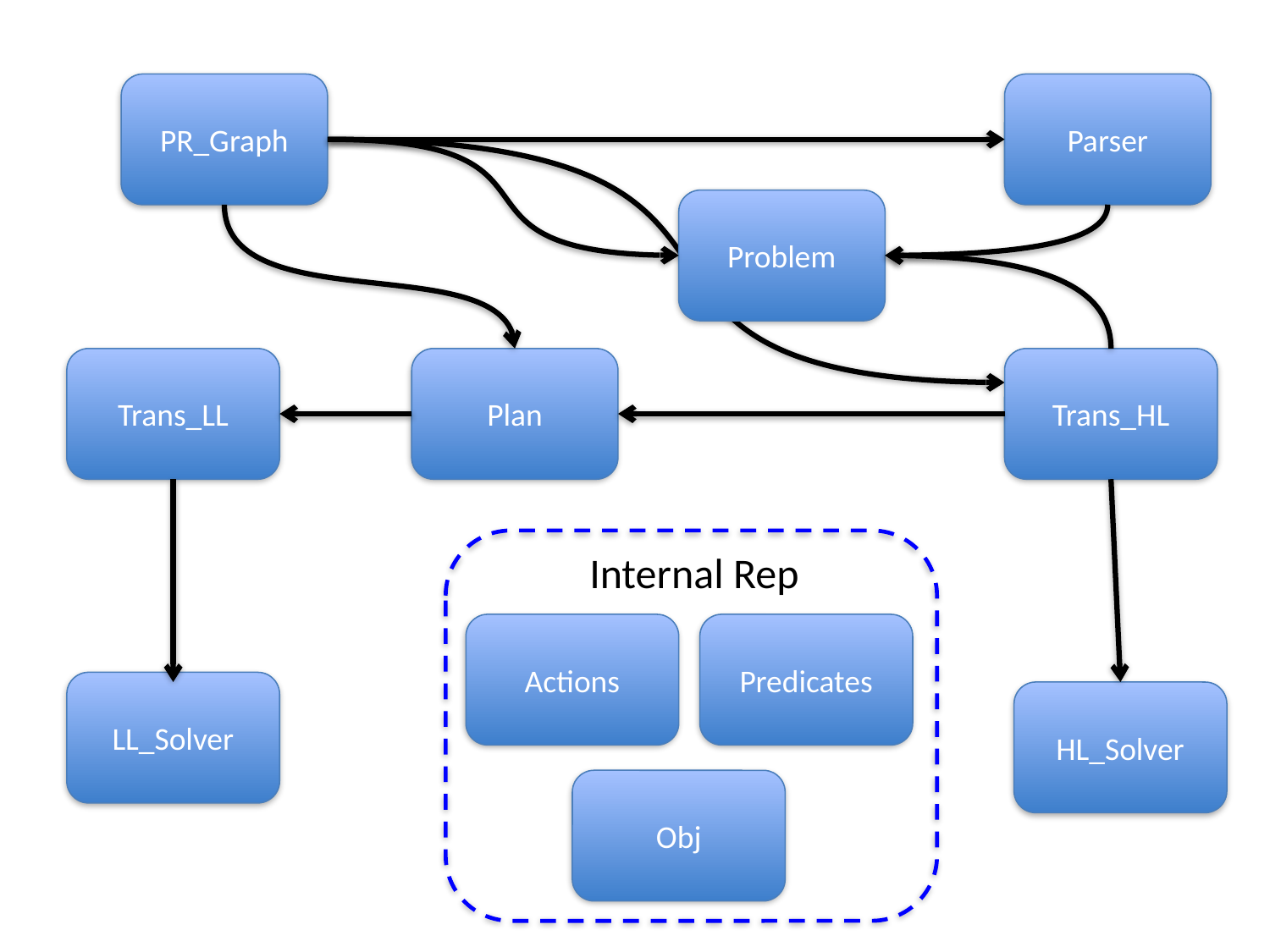

Parser
PR_Graph
Problem
Trans_LL
Plan
Trans_HL

Internal Rep
Actions
Predicates
LL_Solver
HL_Solver
Obj